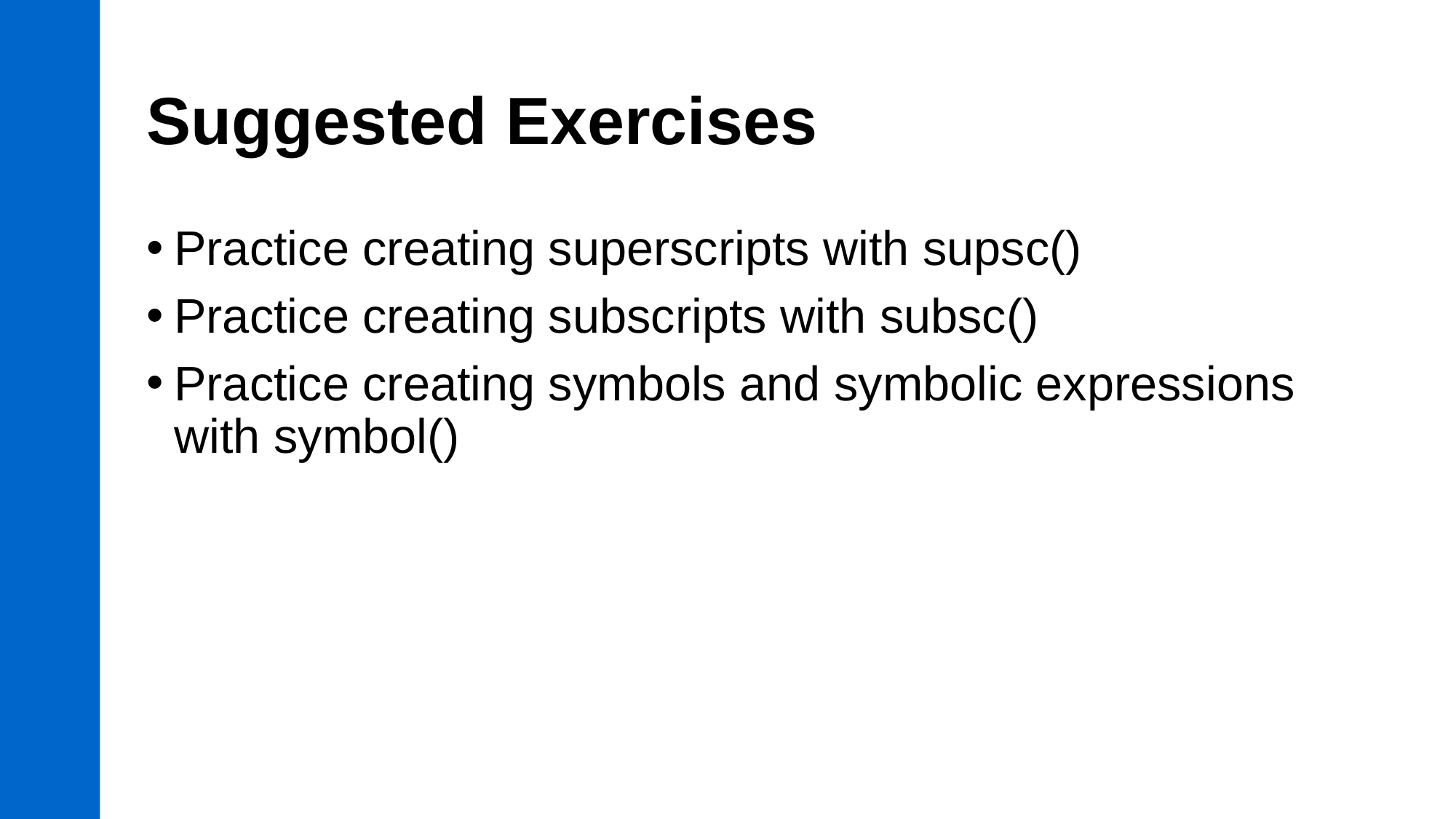

# Suggested Exercises
Practice creating superscripts with supsc()
Practice creating subscripts with subsc()
Practice creating symbols and symbolic expressions with symbol()